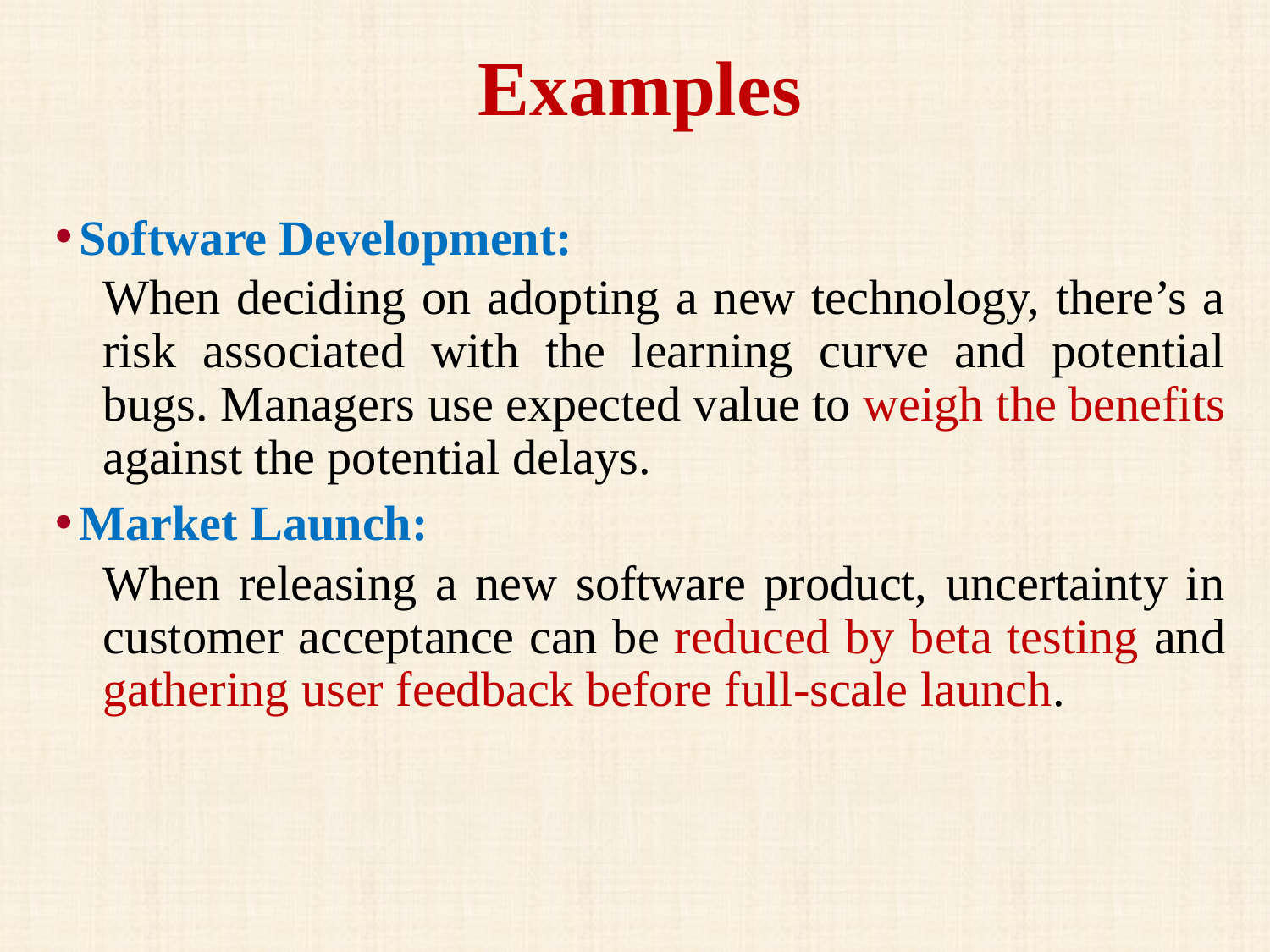

Examples

Software Development:
When deciding on adopting a new technology, there’s a risk associated with the learning curve and potential bugs. Managers use expected value to weigh the benefits against the potential delays.
Market Launch:
When releasing a new software product, uncertainty in customer acceptance can be reduced by beta testing and gathering user feedback before full-scale launch.